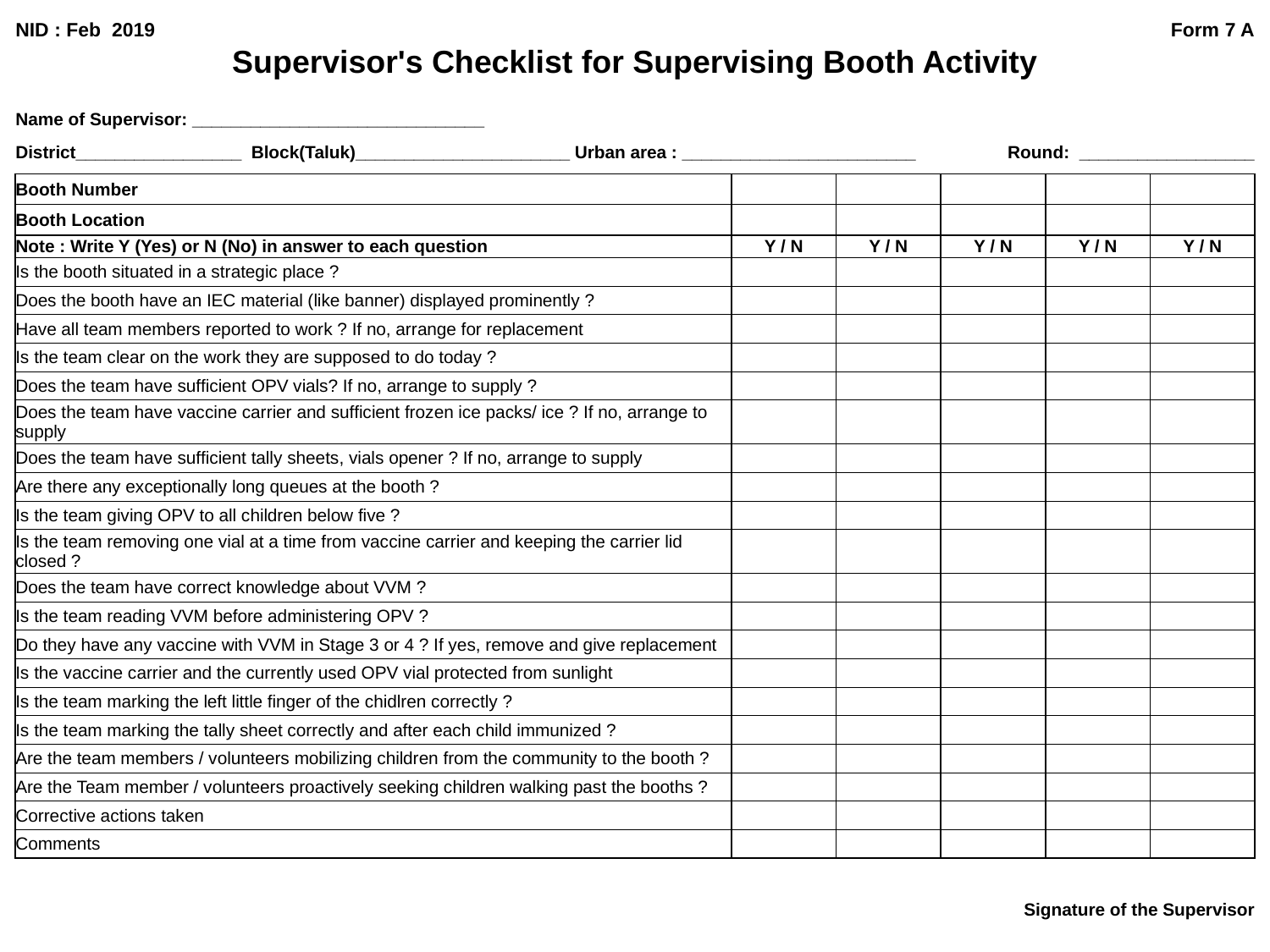

| NID : Feb 2019 |  |  |  | Form 7 A |  |
| --- | --- | --- | --- | --- | --- |
| Supervisor's Checklist for Supervising Booth Activity |  |  |  |  |  |
|  |  |  |  |  |  |
| Name of Supervisor: \_\_\_\_\_\_\_\_\_\_\_\_\_\_\_\_\_\_\_\_\_\_\_\_\_\_\_\_\_\_ |  |  |  |  |  |
| District\_\_\_\_\_\_\_\_\_\_\_\_\_\_\_\_\_ Block(Taluk)\_\_\_\_\_\_\_\_\_\_\_\_\_\_\_\_\_\_\_\_\_\_ Urban area : \_\_\_\_\_\_\_\_\_\_\_\_\_\_\_\_\_\_\_\_\_\_\_\_ |  |  | Round: \_\_\_\_\_\_\_\_\_\_\_\_\_\_\_\_\_\_ |  |  |
| Booth Number |  |  |  |  |  |
| Booth Location |  |  |  |  |  |
| Note : Write Y (Yes) or N (No) in answer to each question | Y / N | Y / N | Y / N | Y / N | Y / N |
| Is the booth situated in a strategic place ? |  |  |  |  |  |
| Does the booth have an IEC material (like banner) displayed prominently ? |  |  |  |  |  |
| Have all team members reported to work ? If no, arrange for replacement |  |  |  |  |  |
| Is the team clear on the work they are supposed to do today ? |  |  |  |  |  |
| Does the team have sufficient OPV vials? If no, arrange to supply ? |  |  |  |  |  |
| Does the team have vaccine carrier and sufficient frozen ice packs/ ice ? If no, arrange to supply |  |  |  |  |  |
| Does the team have sufficient tally sheets, vials opener ? If no, arrange to supply |  |  |  |  |  |
| Are there any exceptionally long queues at the booth ? |  |  |  |  |  |
| Is the team giving OPV to all children below five ? |  |  |  |  |  |
| Is the team removing one vial at a time from vaccine carrier and keeping the carrier lid closed ? |  |  |  |  |  |
| Does the team have correct knowledge about VVM ? |  |  |  |  |  |
| Is the team reading VVM before administering OPV ? |  |  |  |  |  |
| Do they have any vaccine with VVM in Stage 3 or 4 ? If yes, remove and give replacement |  |  |  |  |  |
| Is the vaccine carrier and the currently used OPV vial protected from sunlight |  |  |  |  |  |
| Is the team marking the left little finger of the chidlren correctly ? |  |  |  |  |  |
| Is the team marking the tally sheet correctly and after each child immunized ? |  |  |  |  |  |
| Are the team members / volunteers mobilizing children from the community to the booth ? |  |  |  |  |  |
| Are the Team member / volunteers proactively seeking children walking past the booths ? |  |  |  |  |  |
| Corrective actions taken |  |  |  |  |  |
| Comments |  |  |  |  |  |
|  |  |  |  |  |  |
|  |  |  | Signature of the Supervisor |  |  |